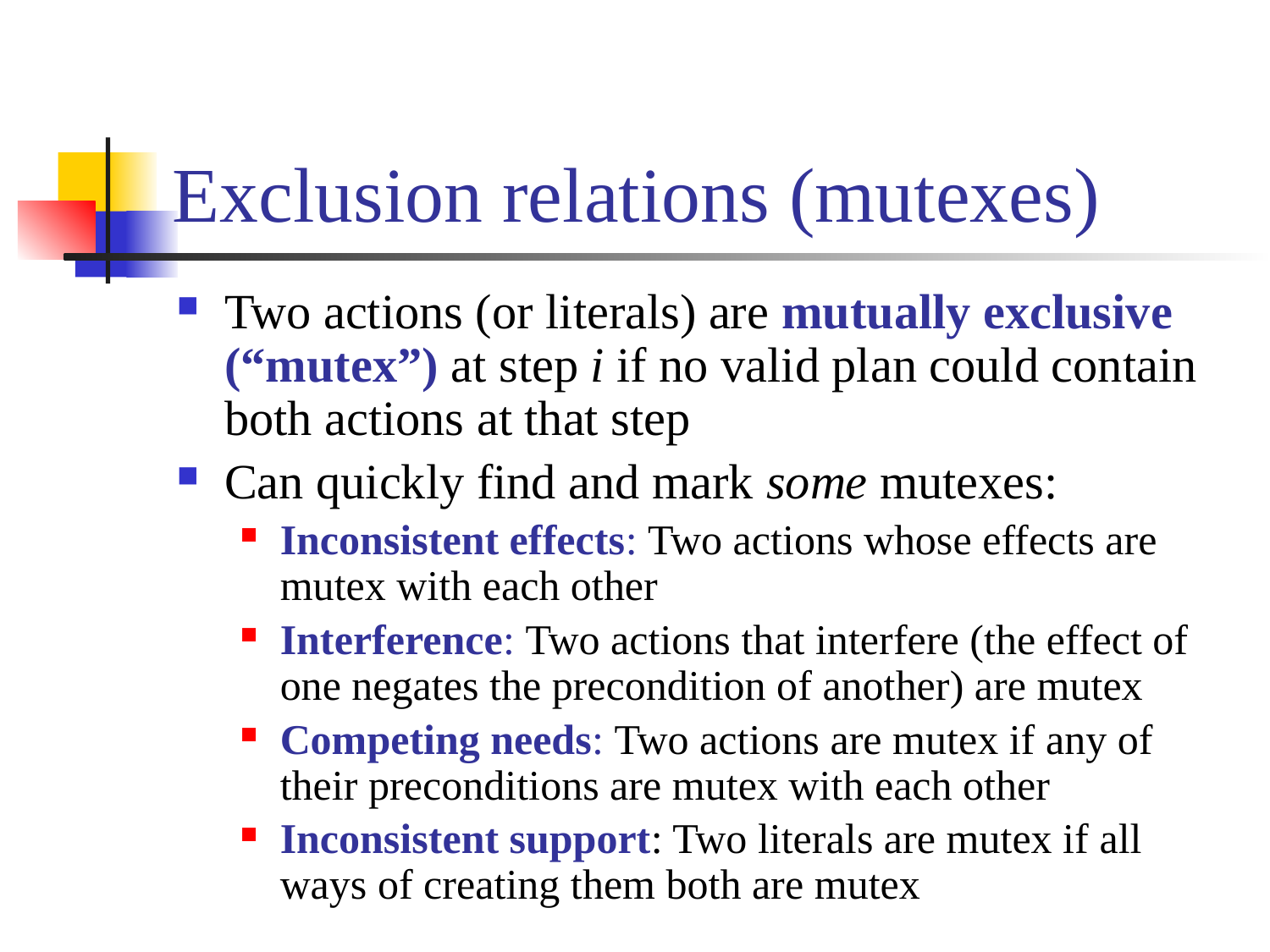

# Exclusion relations (mutexes)
Two actions (or literals) are mutually exclusive (“mutex”) at step i if no valid plan could contain both actions at that step
Can quickly find and mark some mutexes:
Inconsistent effects: Two actions whose effects are mutex with each other
Interference: Two actions that interfere (the effect of one negates the precondition of another) are mutex
Competing needs: Two actions are mutex if any of their preconditions are mutex with each other
Inconsistent support: Two literals are mutex if all ways of creating them both are mutex